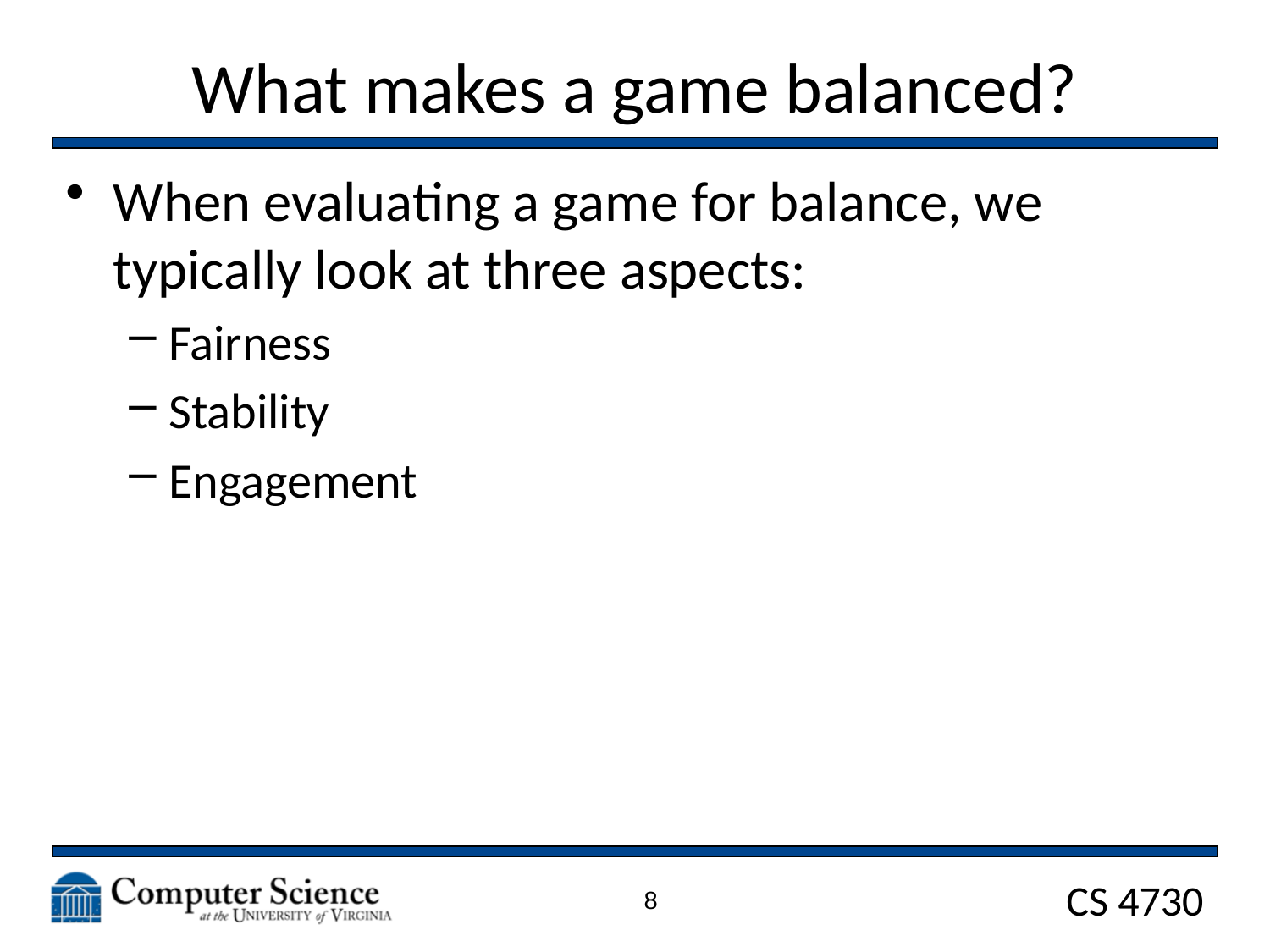

# What makes a game balanced?
When evaluating a game for balance, we typically look at three aspects:
Fairness
Stability
Engagement
8